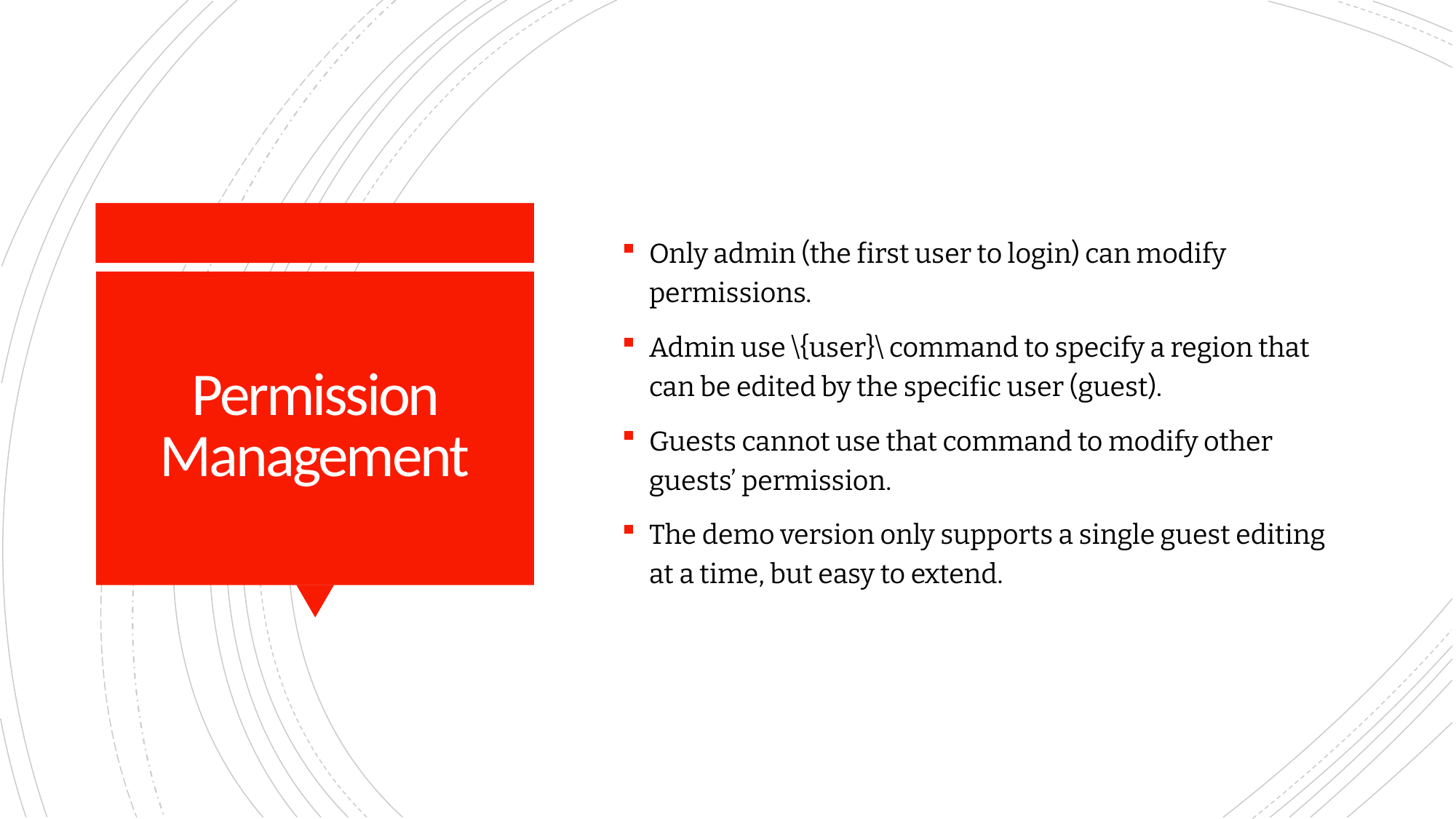

Only admin (the first user to login) can modify permissions.
Admin use \{user}\ command to specify a region that can be edited by the specific user (guest).
Guests cannot use that command to modify other guests’ permission.
The demo version only supports a single guest editing at a time, but easy to extend.
# Permission Management